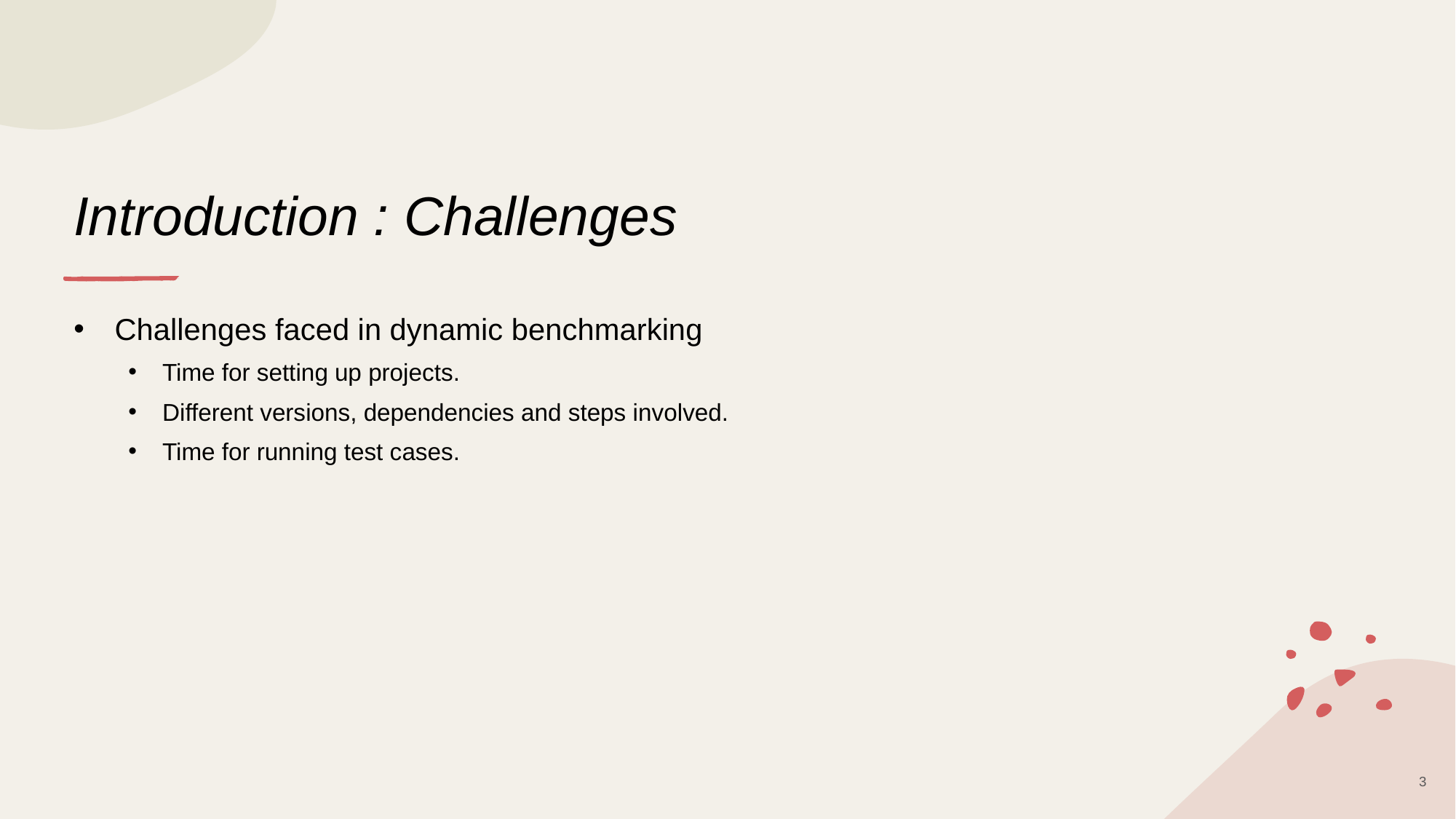

# Introduction : Challenges
Challenges faced in dynamic benchmarking
Time for setting up projects.
Different versions, dependencies and steps involved.
Time for running test cases.

3